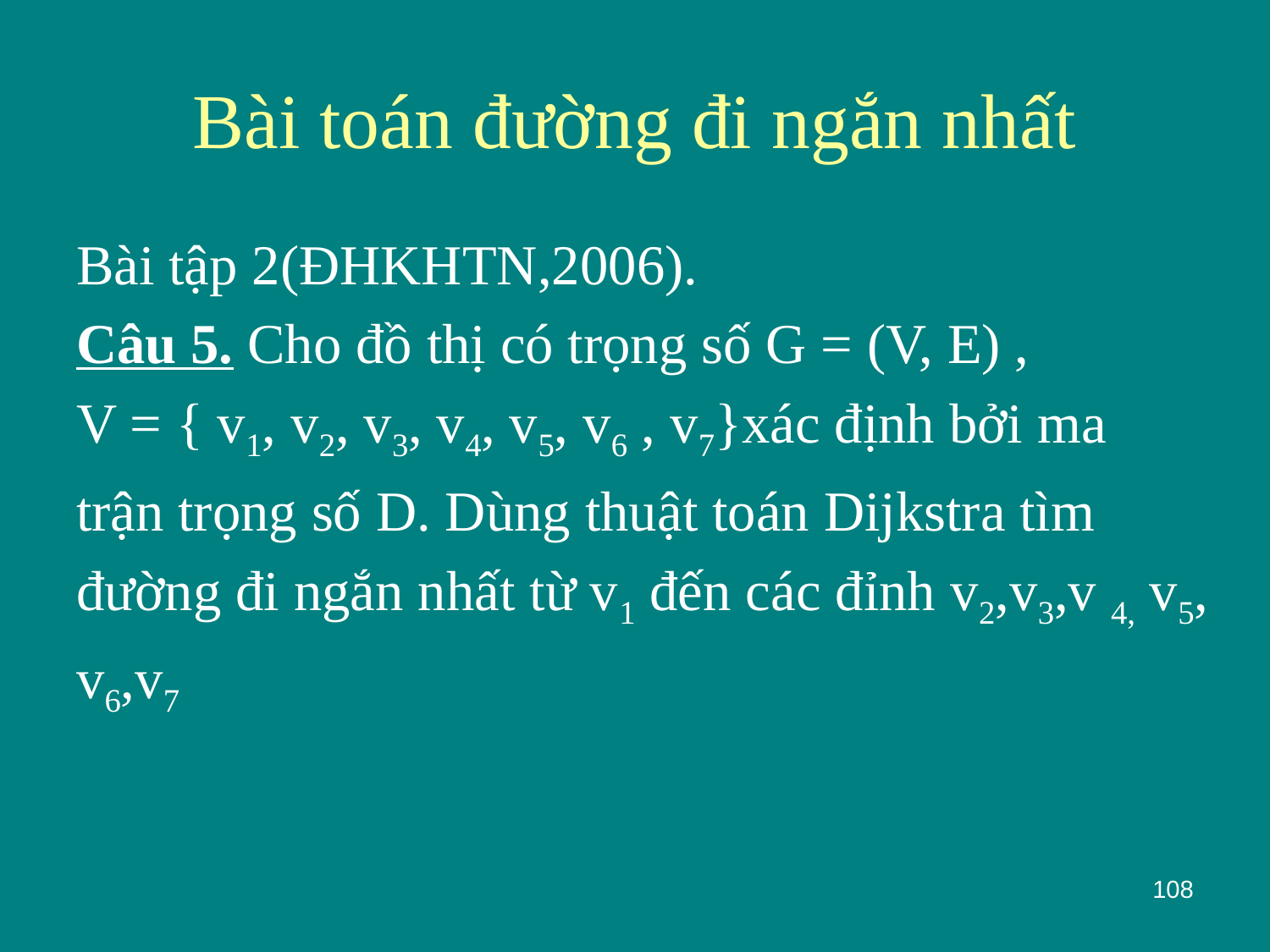

# Bài toán đường đi ngắn nhất
Bài tập 2(ĐHKHTN,2006).
Câu 5. Cho đồ thị có trọng số G = (V, E) ,
V = { v1, v2, v3, v4, v5, v6 , v7}xác định bởi ma
trận trọng số D. Dùng thuật toán Dijkstra tìm
đường đi ngắn nhất từ v1 đến các đỉnh v2,v3,v 4, v5,
v6,v7
108